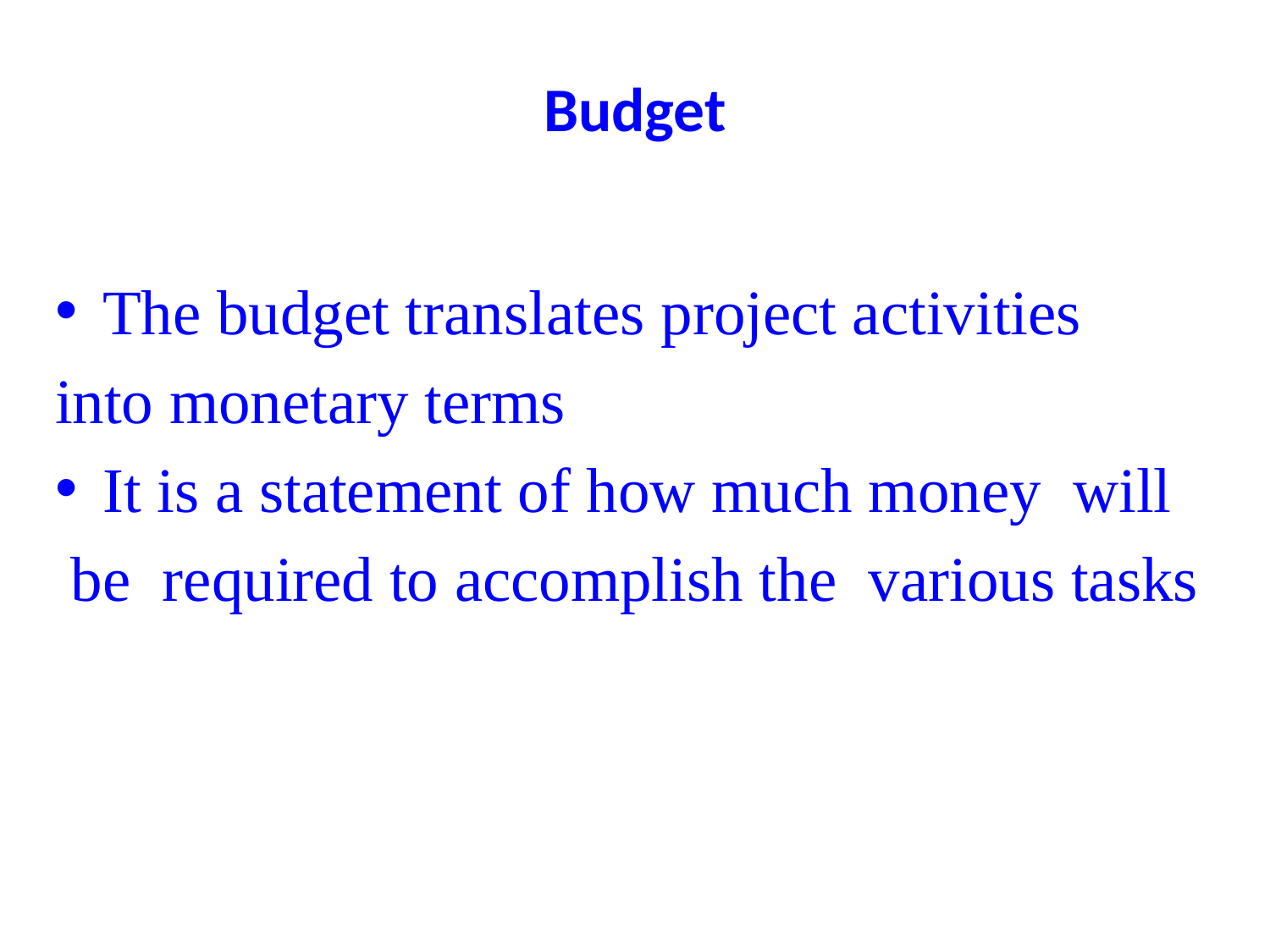

# Budget
The budget translates project activities
into monetary terms
It is a statement of how much money  will
 be  required to accomplish the  various tasks